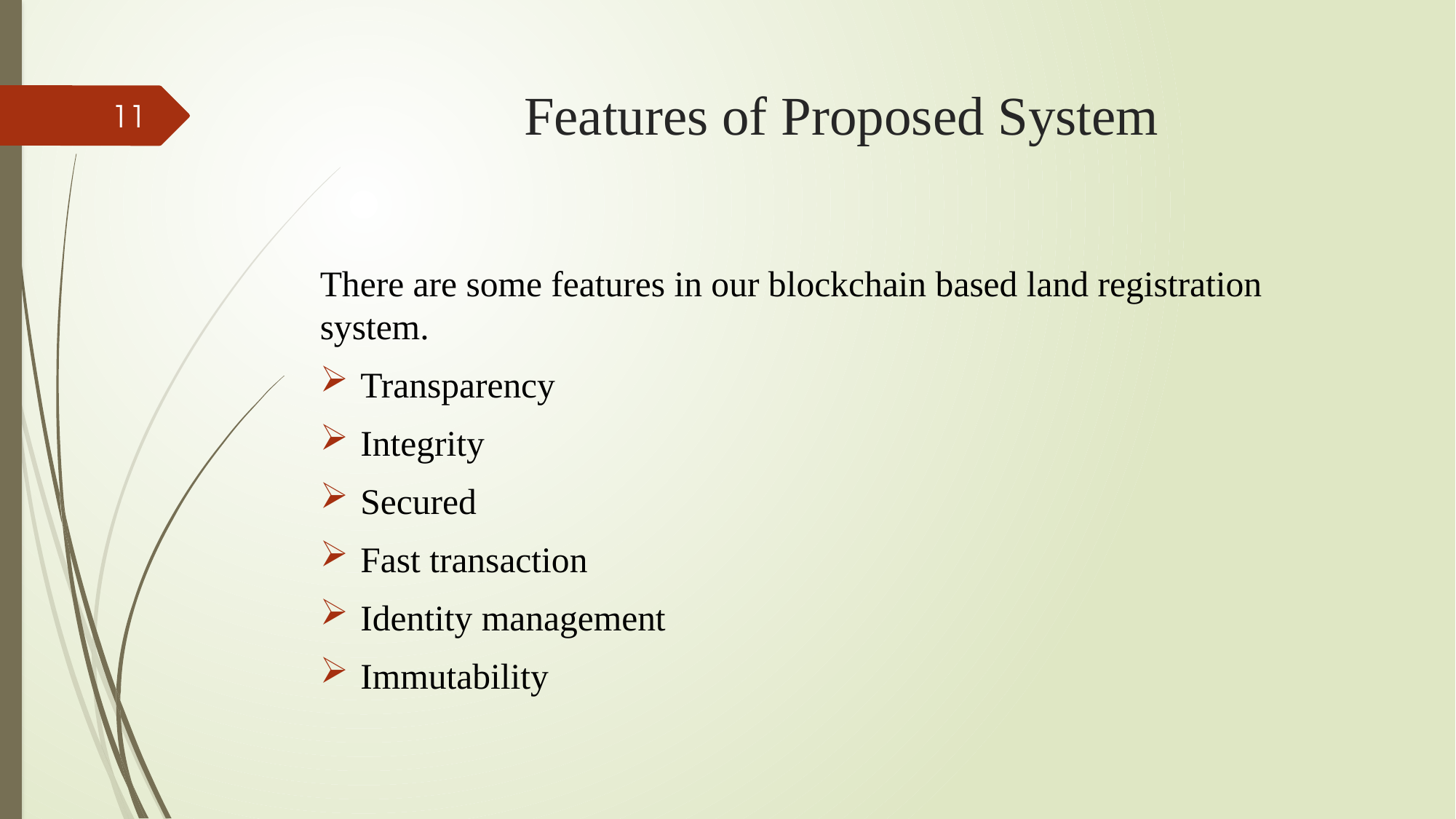

# Features of Proposed System
11
There are some features in our blockchain based land registration system.
Transparency
Integrity
Secured
Fast transaction
Identity management
Immutability